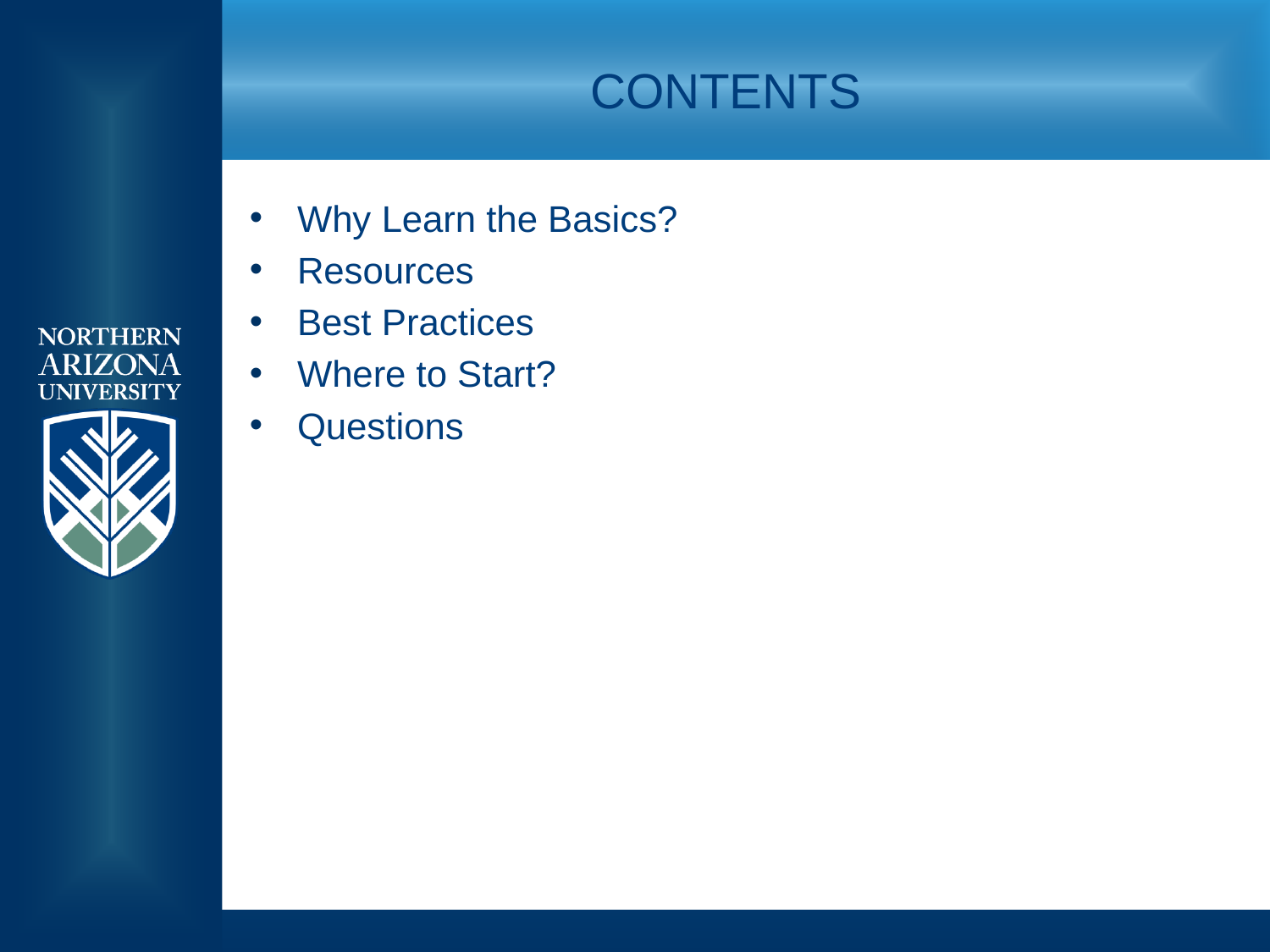

# Contents
Why Learn the Basics?
Resources
Best Practices
Where to Start?
Questions